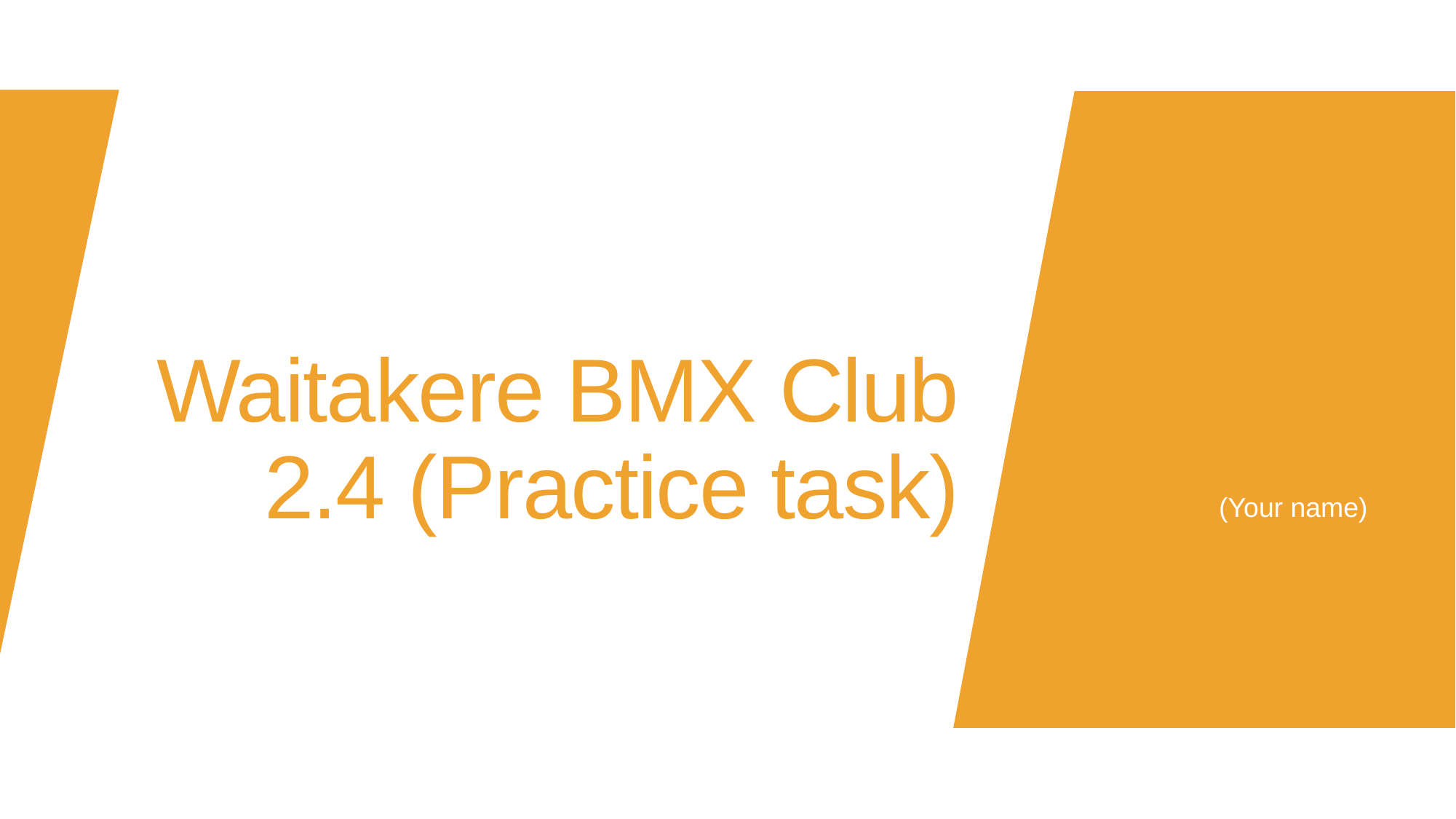

# Waitakere BMX Club 2.4 (Practice task)
(Your name)